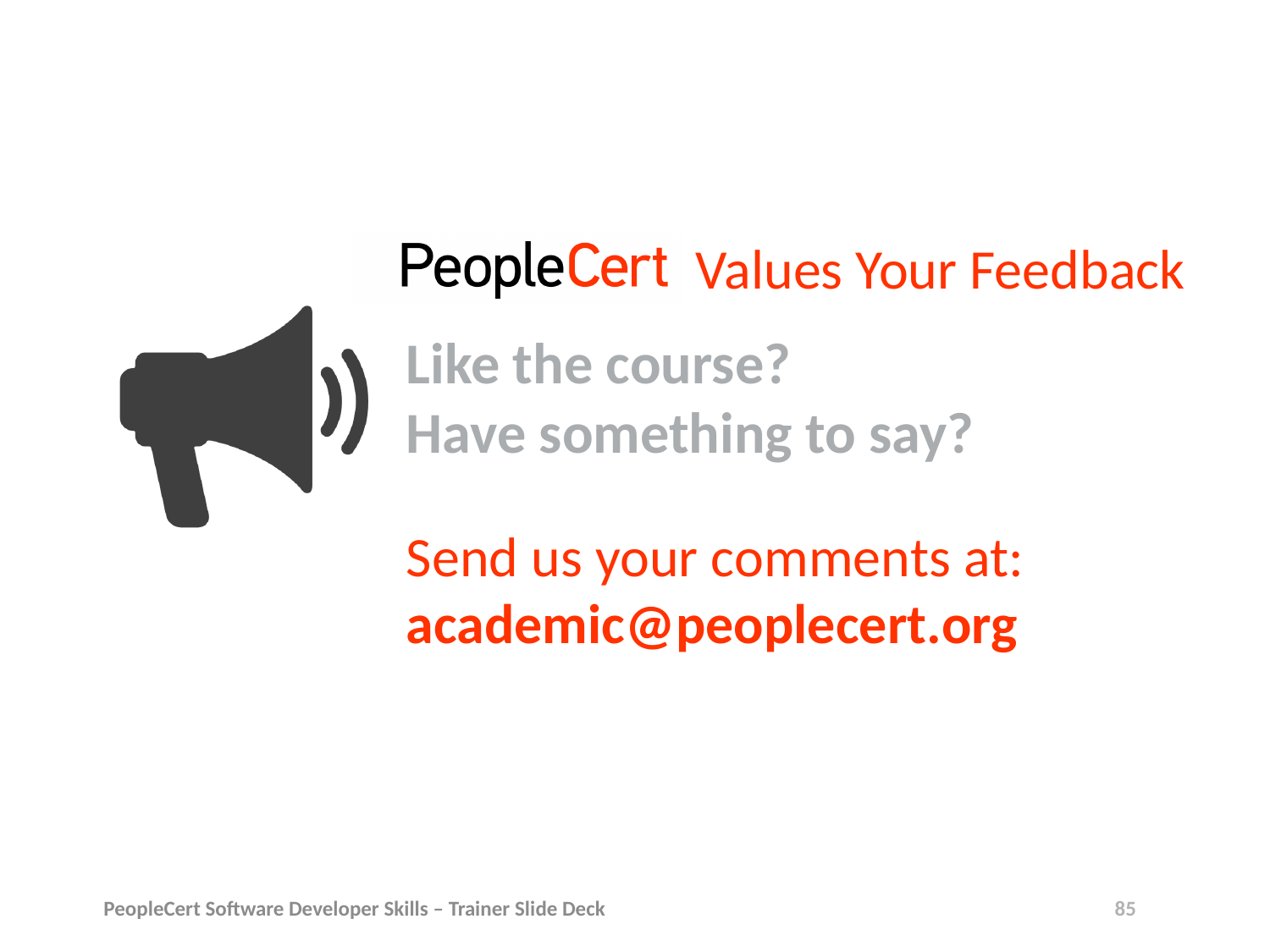

PeopleCert Software Developer Skills – Trainer Slide Deck
85